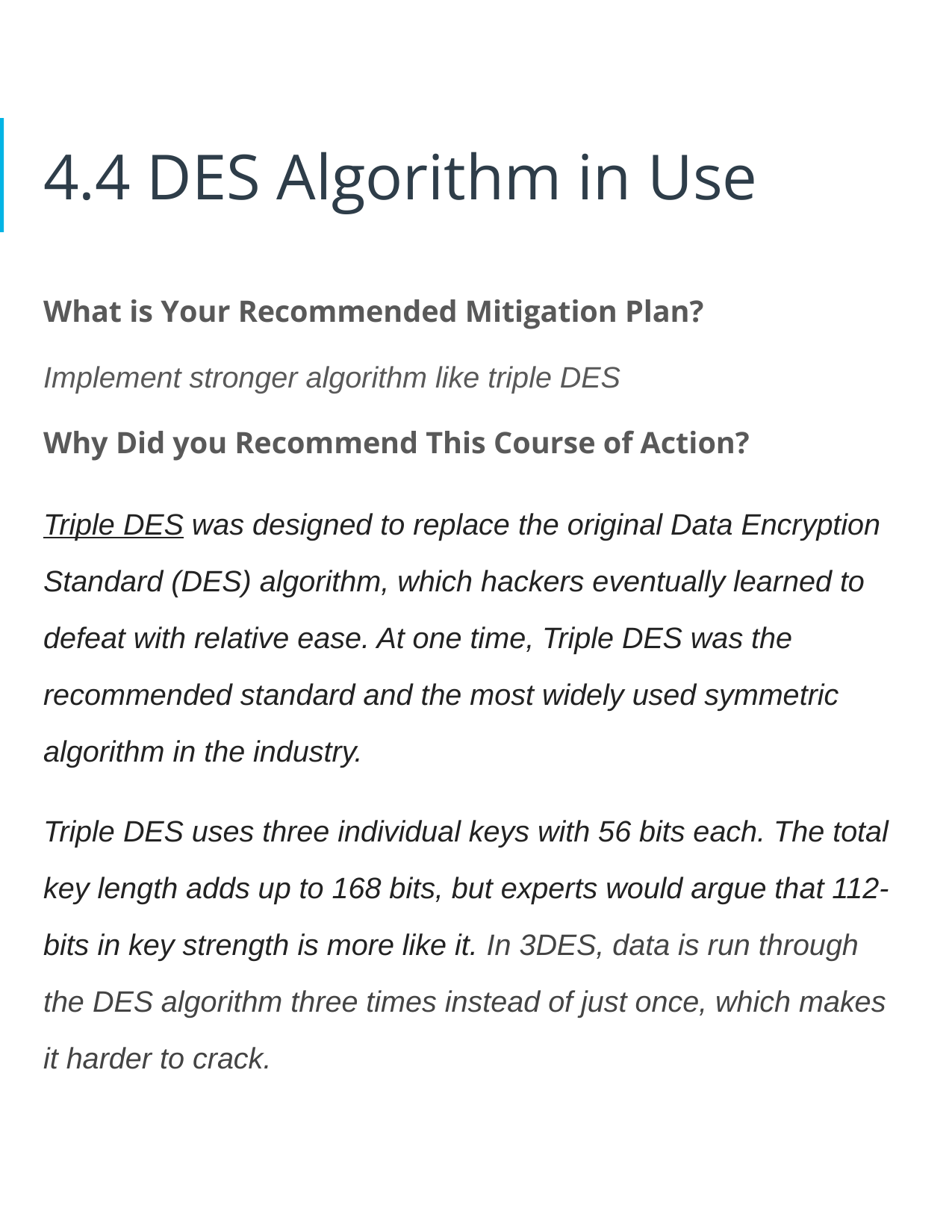

4.4 DES Algorithm in Use
What is Your Recommended Mitigation Plan?
Implement stronger algorithm like triple DES
Why Did you Recommend This Course of Action?
Triple DES was designed to replace the original Data Encryption Standard (DES) algorithm, which hackers eventually learned to defeat with relative ease. At one time, Triple DES was the recommended standard and the most widely used symmetric algorithm in the industry.
Triple DES uses three individual keys with 56 bits each. The total key length adds up to 168 bits, but experts would argue that 112-bits in key strength is more like it. In 3DES, data is run through the DES algorithm three times instead of just once, which makes it harder to crack.